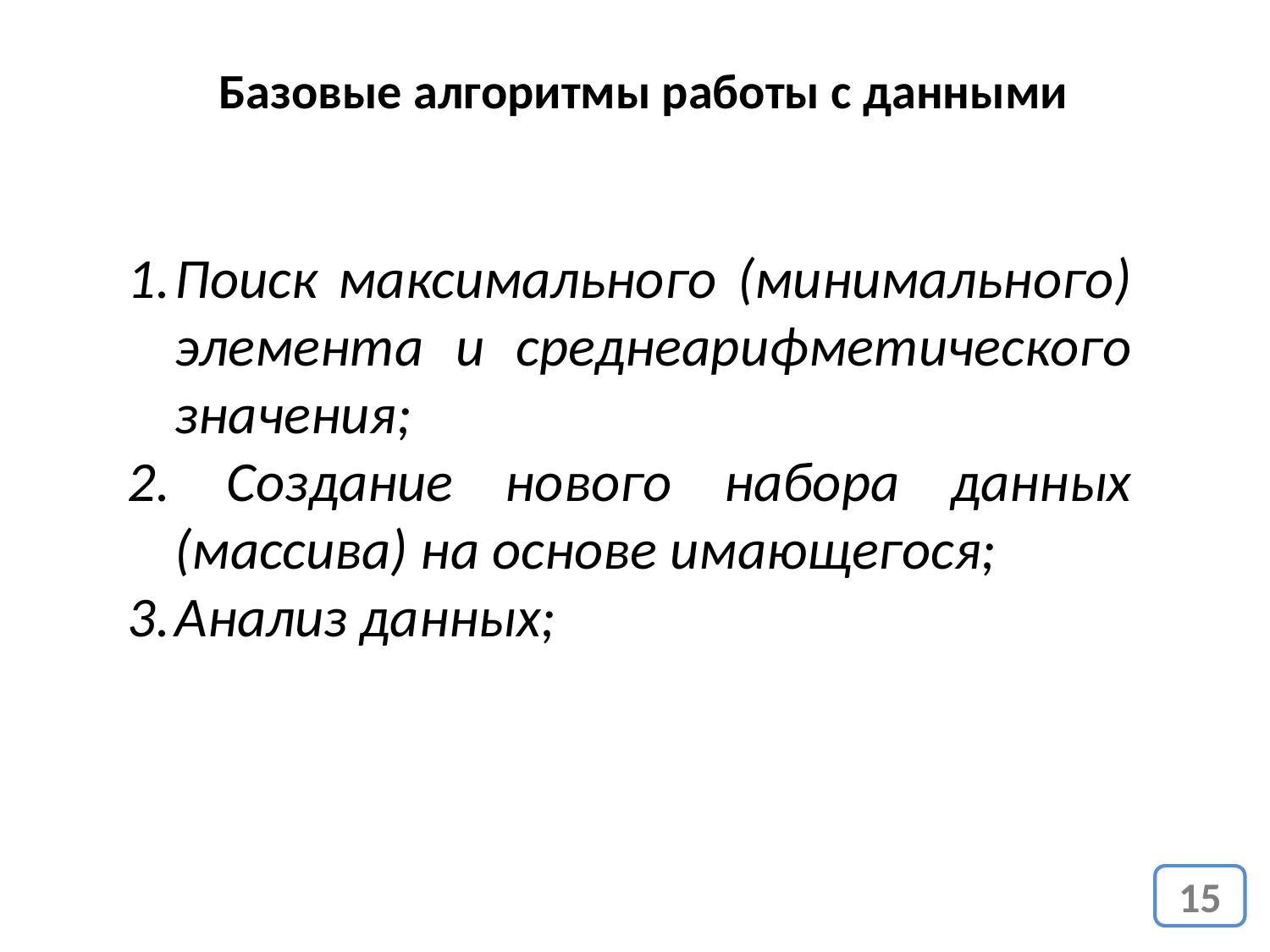

Базовые алгоритмы работы с данными
Поиск максимального (минимального) элемента и среднеарифметического значения;
 Создание нового набора данных (массива) на основе имающегося;
Анализ данных;
15